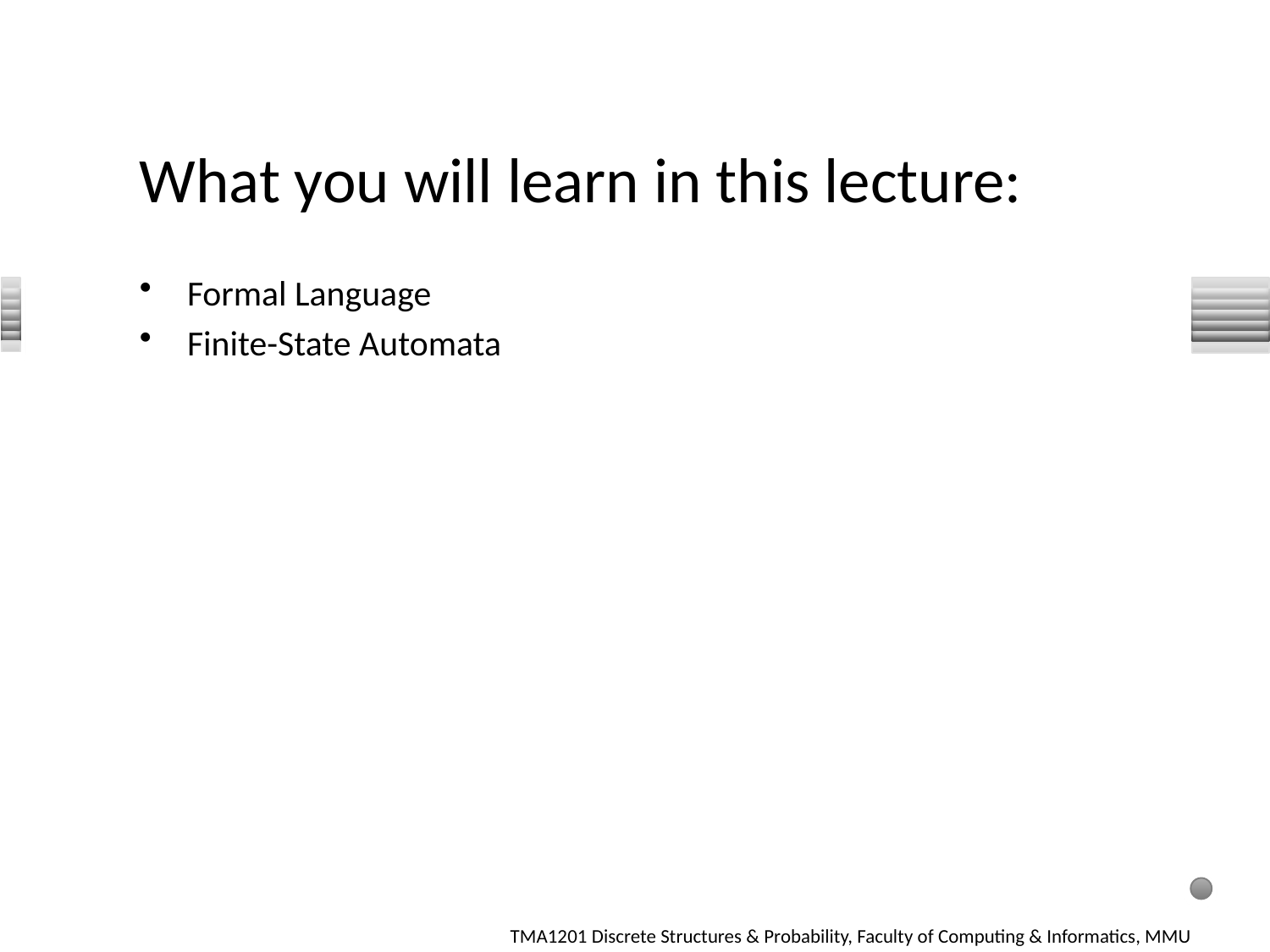

# What you will learn in this lecture:

Formal Language
Finite-State Automata